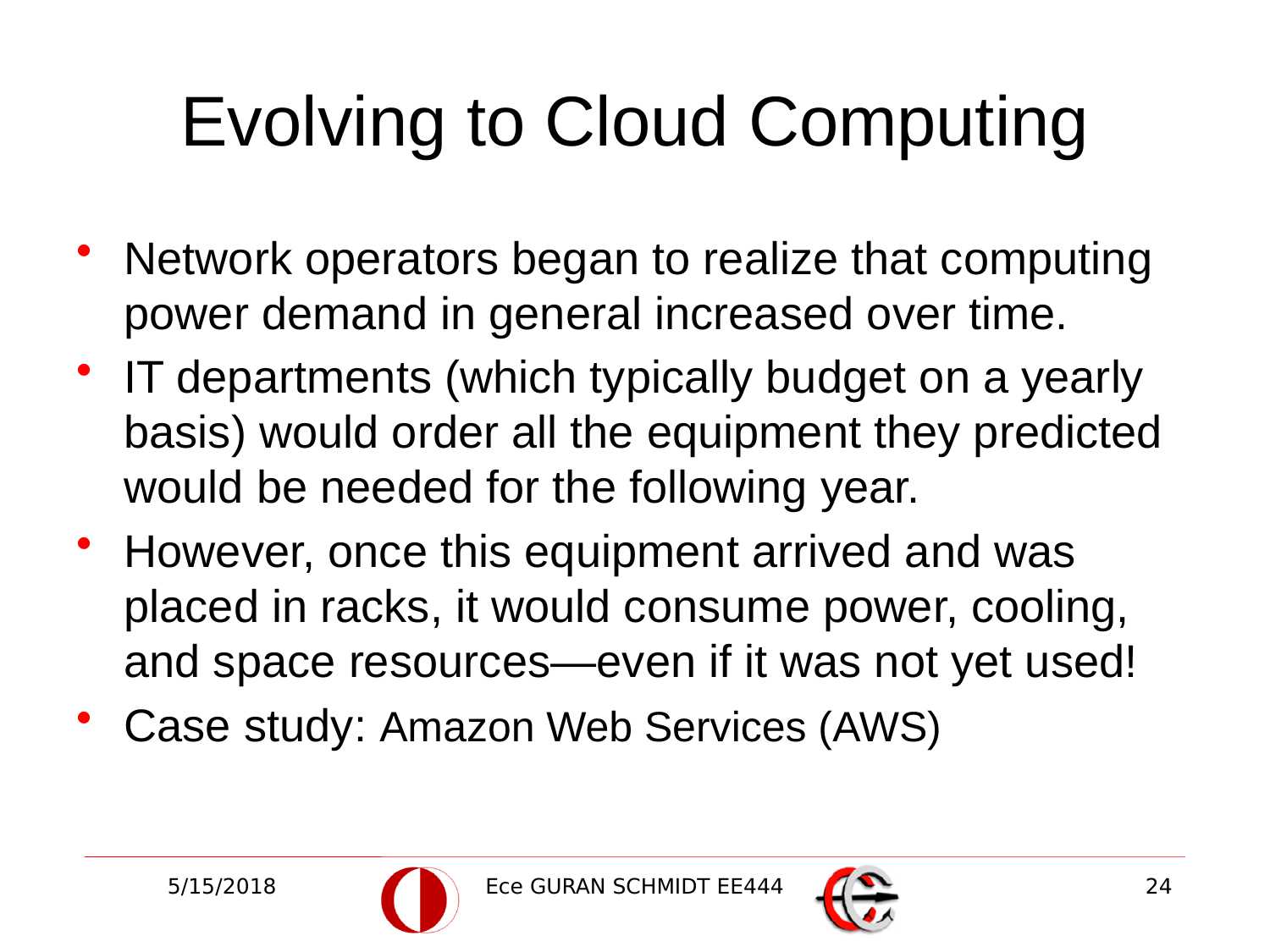

# Evolving to Cloud Computing
Network operators began to realize that computing power demand in general increased over time.
IT departments (which typically budget on a yearly basis) would order all the equipment they predicted would be needed for the following year.
However, once this equipment arrived and was placed in racks, it would consume power, cooling, and space resources—even if it was not yet used!
Case study: Amazon Web Services (AWS)
5/15/2018
Ece GURAN SCHMIDT EE444
24